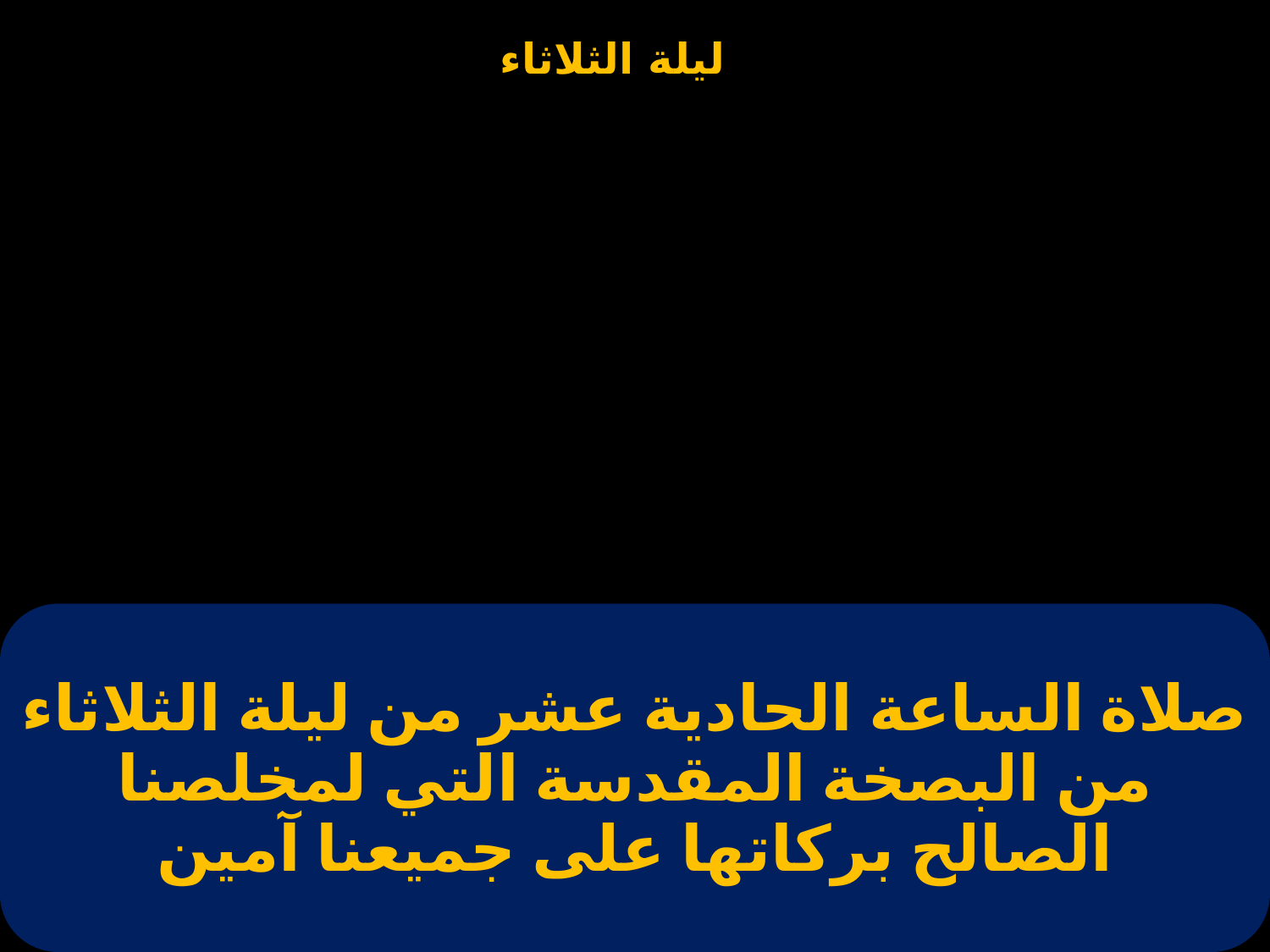

| صلاة الساعة الحادية عشر من ليلة الثلاثاء من البصخة المقدسة التي لمخلصنا الصالح بركاتها على جميعنا آمين |
| --- |